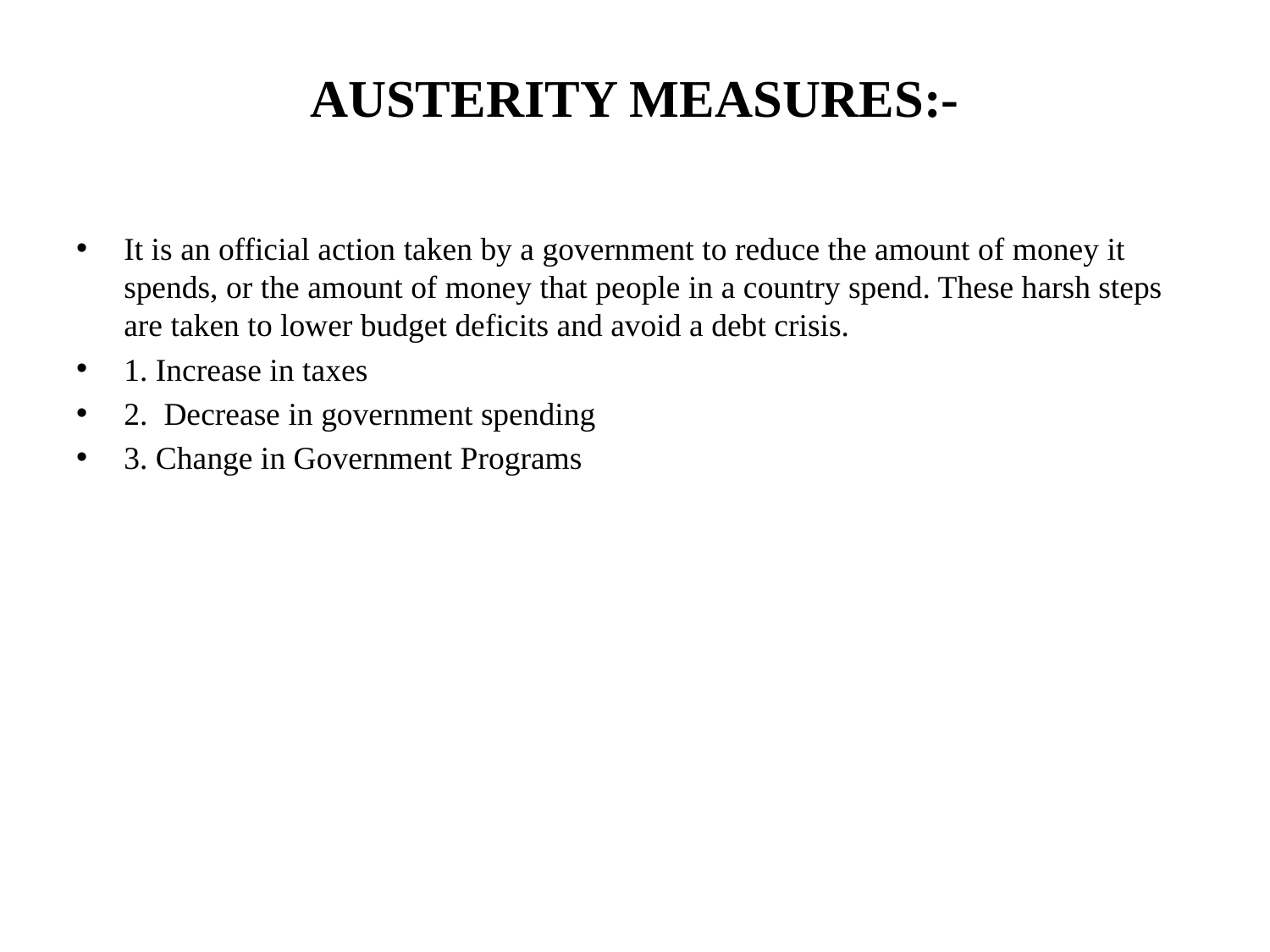

# AUSTERITY MEASURES:-
It is an official action taken by a government to reduce the amount of money it spends, or the amount of money that people in a country spend. These harsh steps are taken to lower budget deficits and avoid a debt crisis.
1. Increase in taxes
2.  Decrease in government spending
3. Change in Government Programs